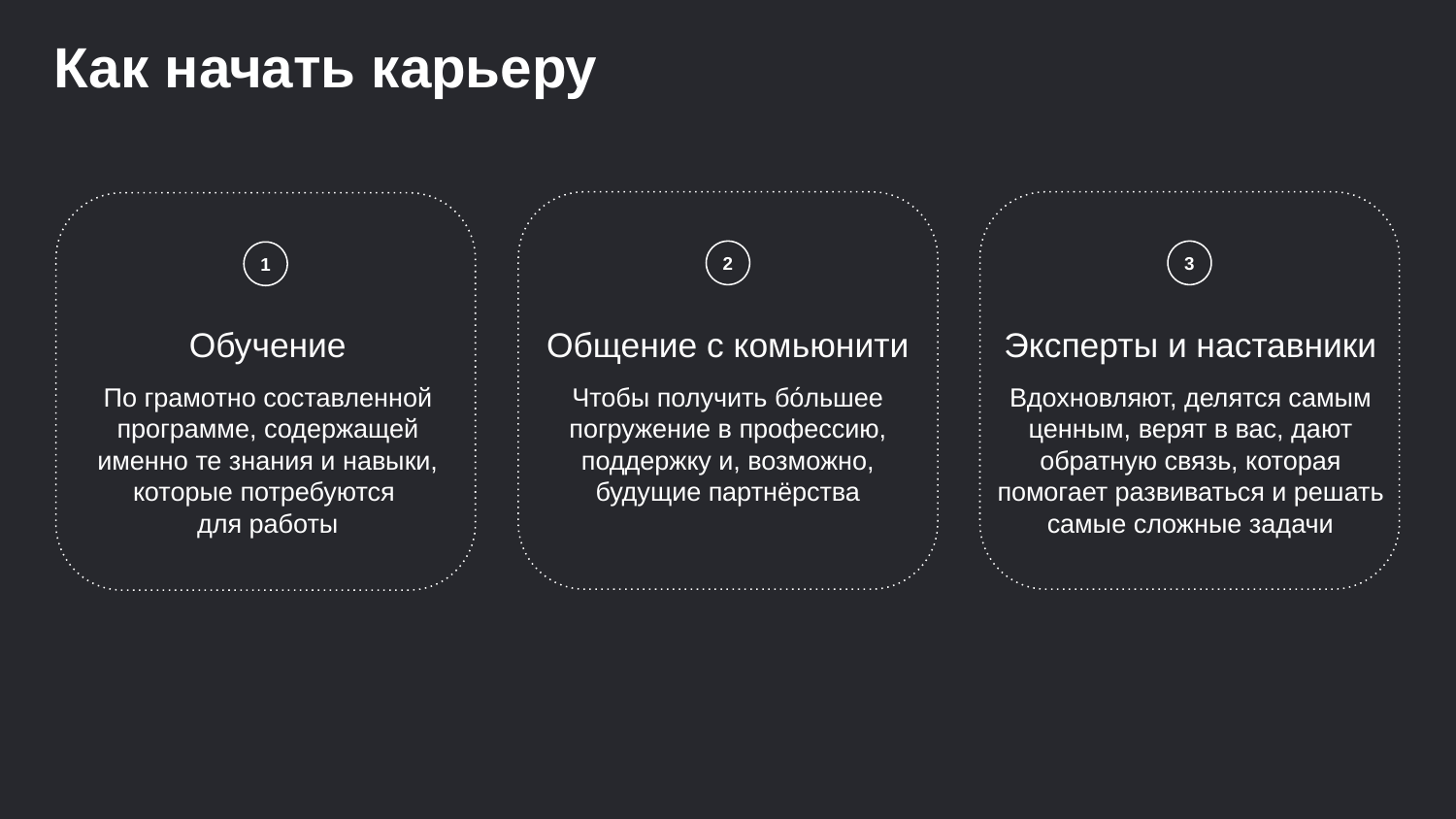

Как начать карьеру

2

3

1
Обучение
По грамотно составленной программе, содержащей именно те знания и навыки, которые потребуются
для работы
Общение с комьюнити
Чтобы получить бо́льшее погружение в профессию, поддержку и, возможно, будущие партнёрства
Эксперты и наставники
Вдохновляют, делятся самым ценным, верят в вас, дают обратную связь, которая помогает развиваться и решать самые сложные задачи